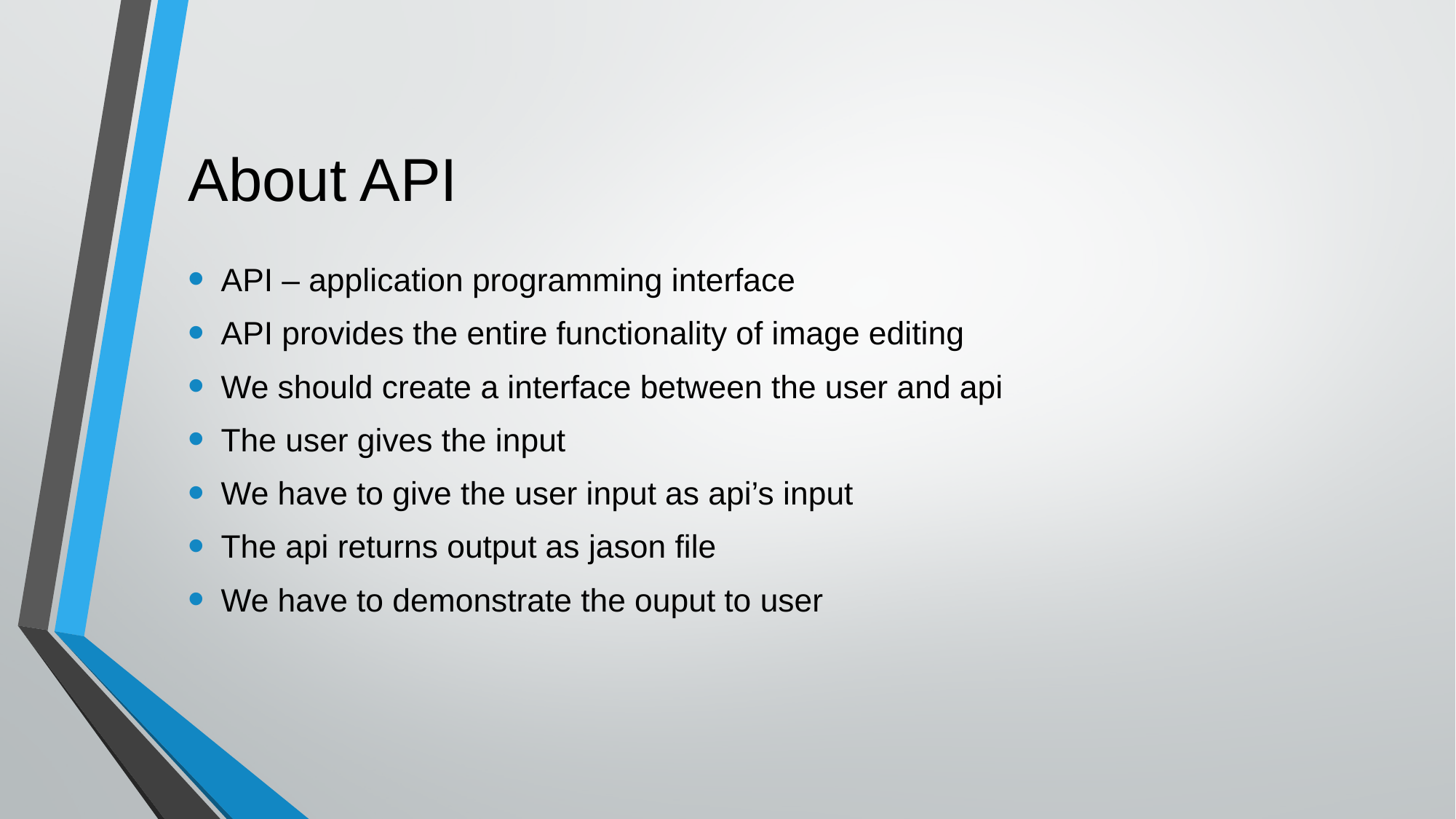

# About API
API – application programming interface
API provides the entire functionality of image editing
We should create a interface between the user and api
The user gives the input
We have to give the user input as api’s input
The api returns output as jason file
We have to demonstrate the ouput to user